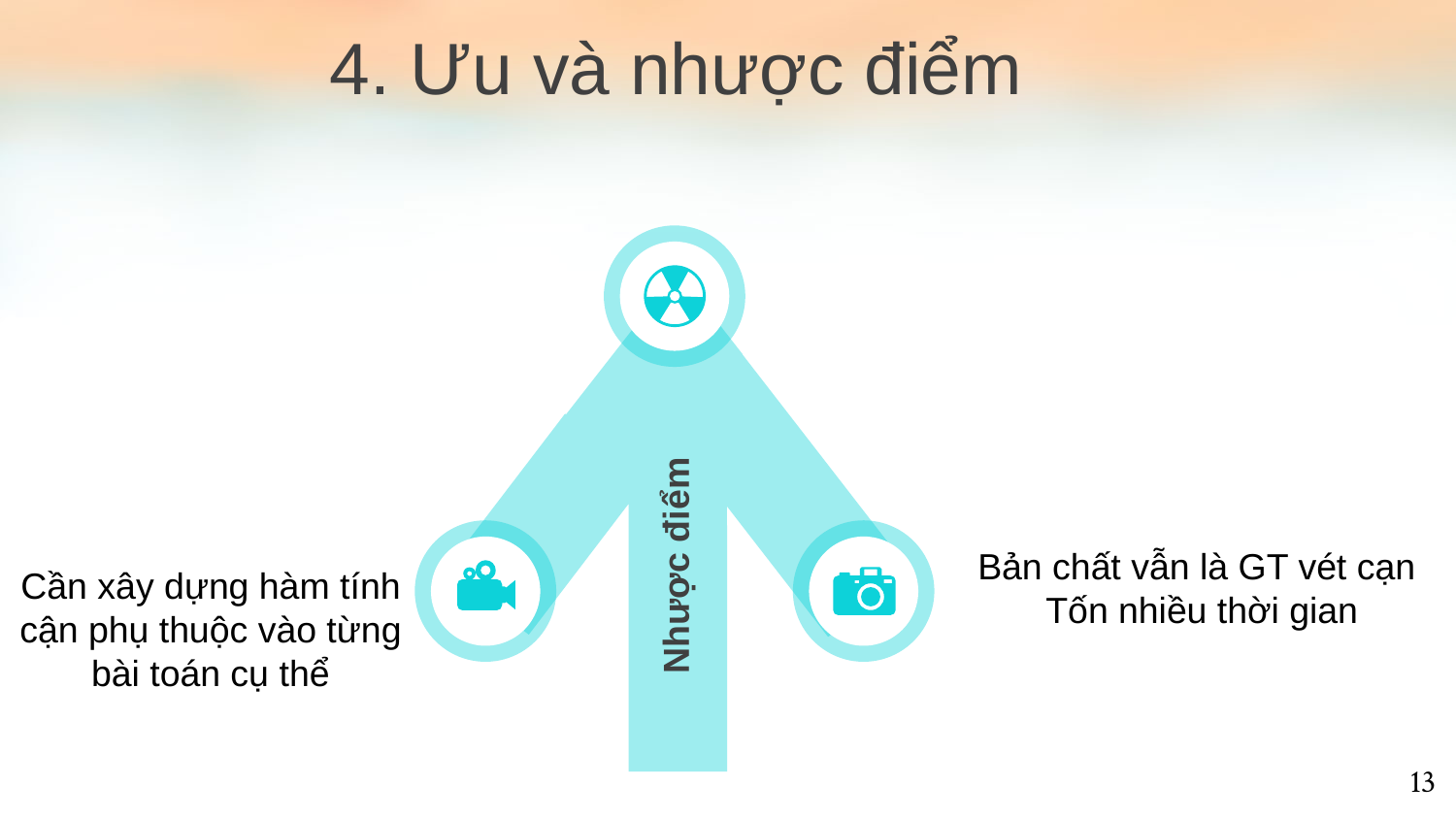

4. Ưu và nhược điểm

Bản chất vẫn là GT vét cạn
Tốn nhiều thời gian
Nhược điểm
Cần xây dựng hàm tính cận phụ thuộc vào từng bài toán cụ thể

13